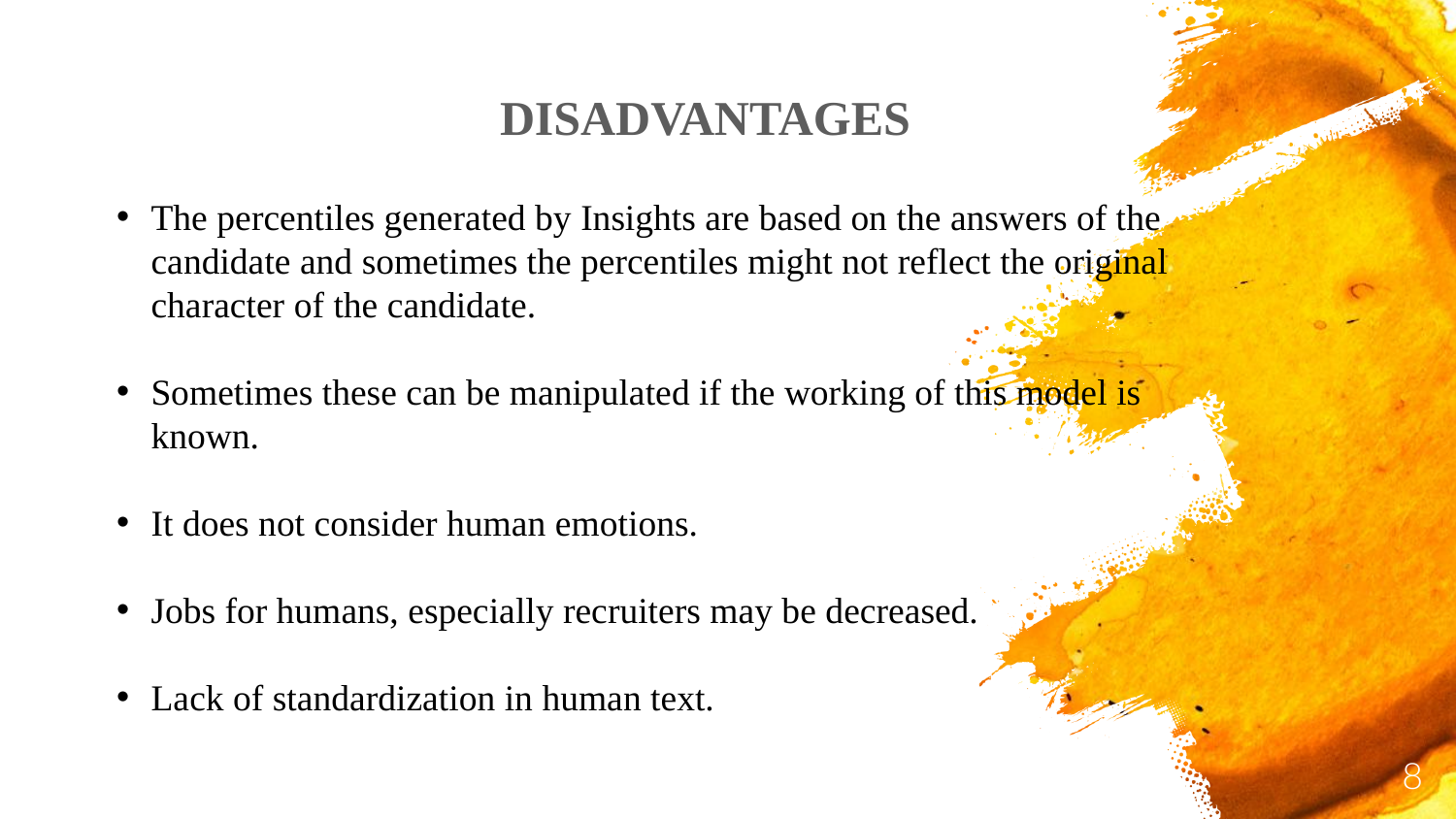

DISADVANTAGES
The percentiles generated by Insights are based on the answers of the candidate and sometimes the percentiles might not reflect the original character of the candidate.

Sometimes these can be manipulated if the working of this model is known.

It does not consider human emotions.

Jobs for humans, especially recruiters may be decreased.

Lack of standardization in human text.

8